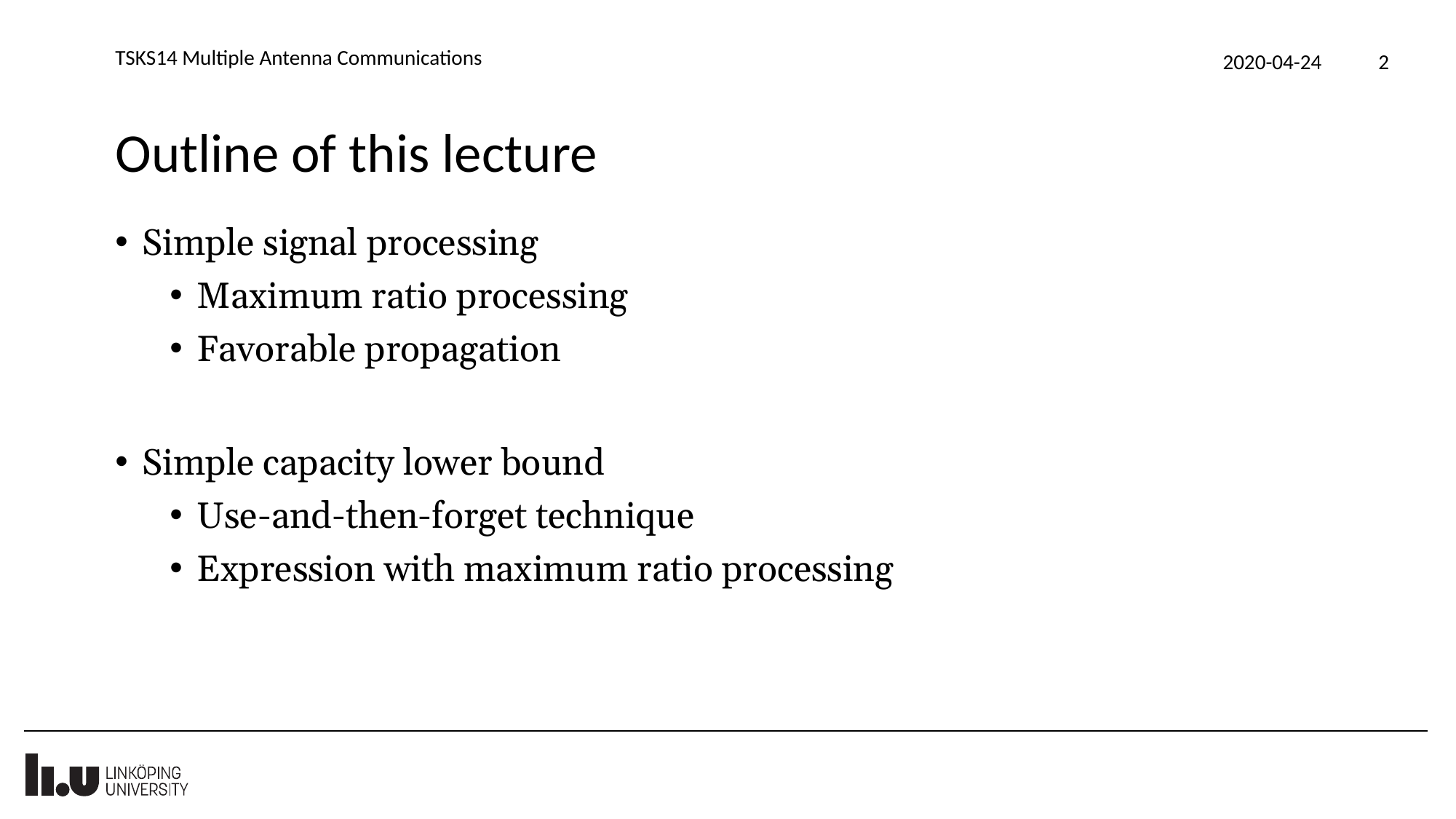

TSKS14 Multiple Antenna Communications
2020-04-24
2
# Outline of this lecture
Simple signal processing
Maximum ratio processing
Favorable propagation

Simple capacity lower bound
Use-and-then-forget technique
Expression with maximum ratio processing